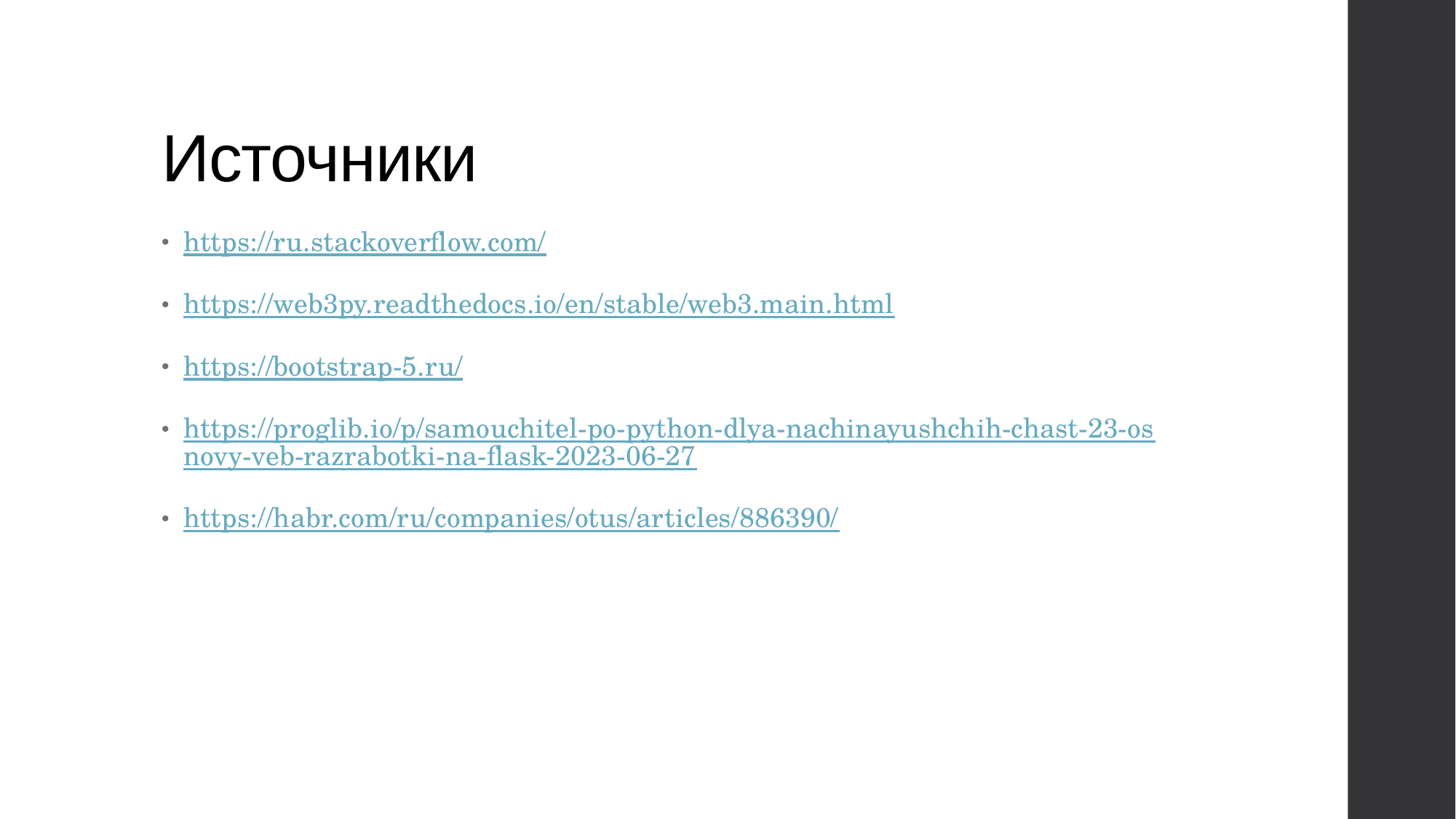

# Источники
https://ru.stackoverflow.com/
https://web3py.readthedocs.io/en/stable/web3.main.html
https://bootstrap-5.ru/
https://proglib.io/p/samouchitel-po-python-dlya-nachinayushchih-chast-23-osnovy-veb-razrabotki-na-flask-2023-06-27
https://habr.com/ru/companies/otus/articles/886390/